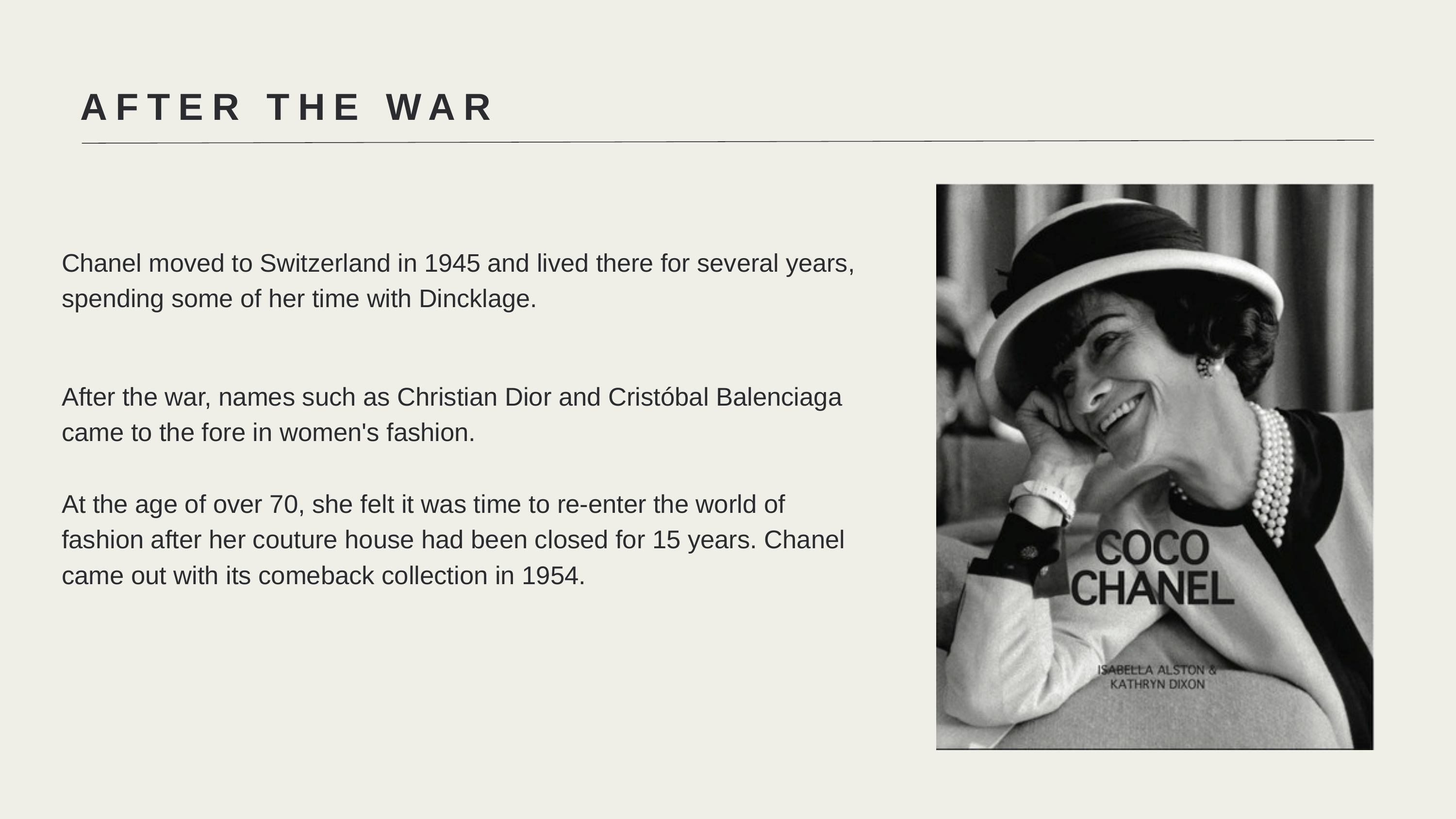

AFTER THE WAR

Chanel moved to Switzerland in 1945 and lived there for several years, spending some of her time with Dincklage.

After the war, names such as Christian Dior and Cristóbal Balenciaga came to the fore in women's fashion.

At the age of over 70, she felt it was time to re-enter the world of fashion after her couture house had been closed for 15 years. Chanel came out with its comeback collection in 1954.